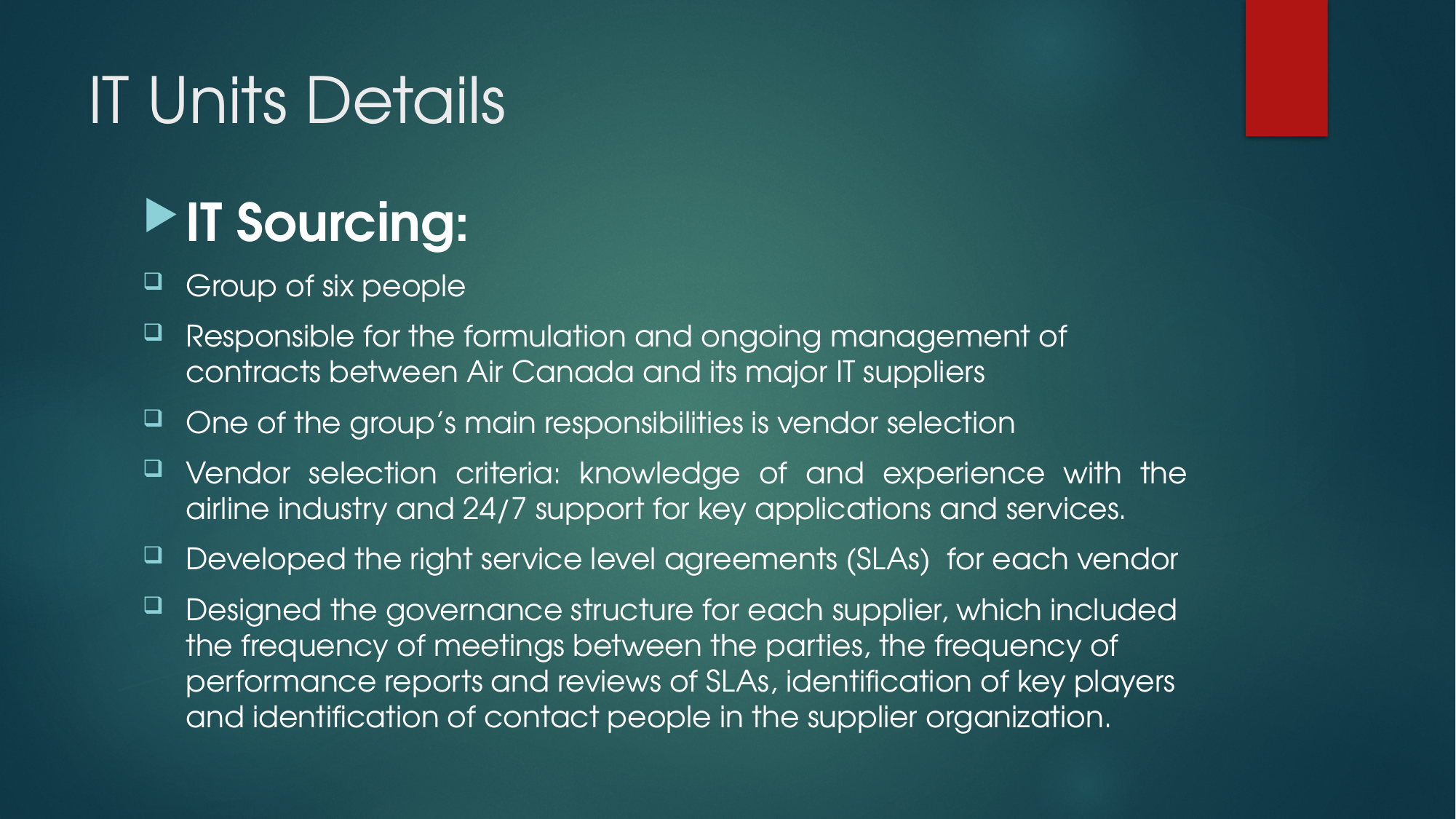

# IT Units Details
IT Sourcing:
Group of six people
Responsible for the formulation and ongoing management of contracts between Air Canada and its major IT suppliers
One of the group’s main responsibilities is vendor selection
Vendor selection criteria: knowledge of and experience with the airline industry and 24/7 support for key applications and services.
Developed the right service level agreements (SLAs)  for each vendor
Designed the governance structure for each supplier, which included the frequency of meetings between the parties, the frequency of performance reports and reviews of SLAs, identification of key players and identification of contact people in the supplier organization.